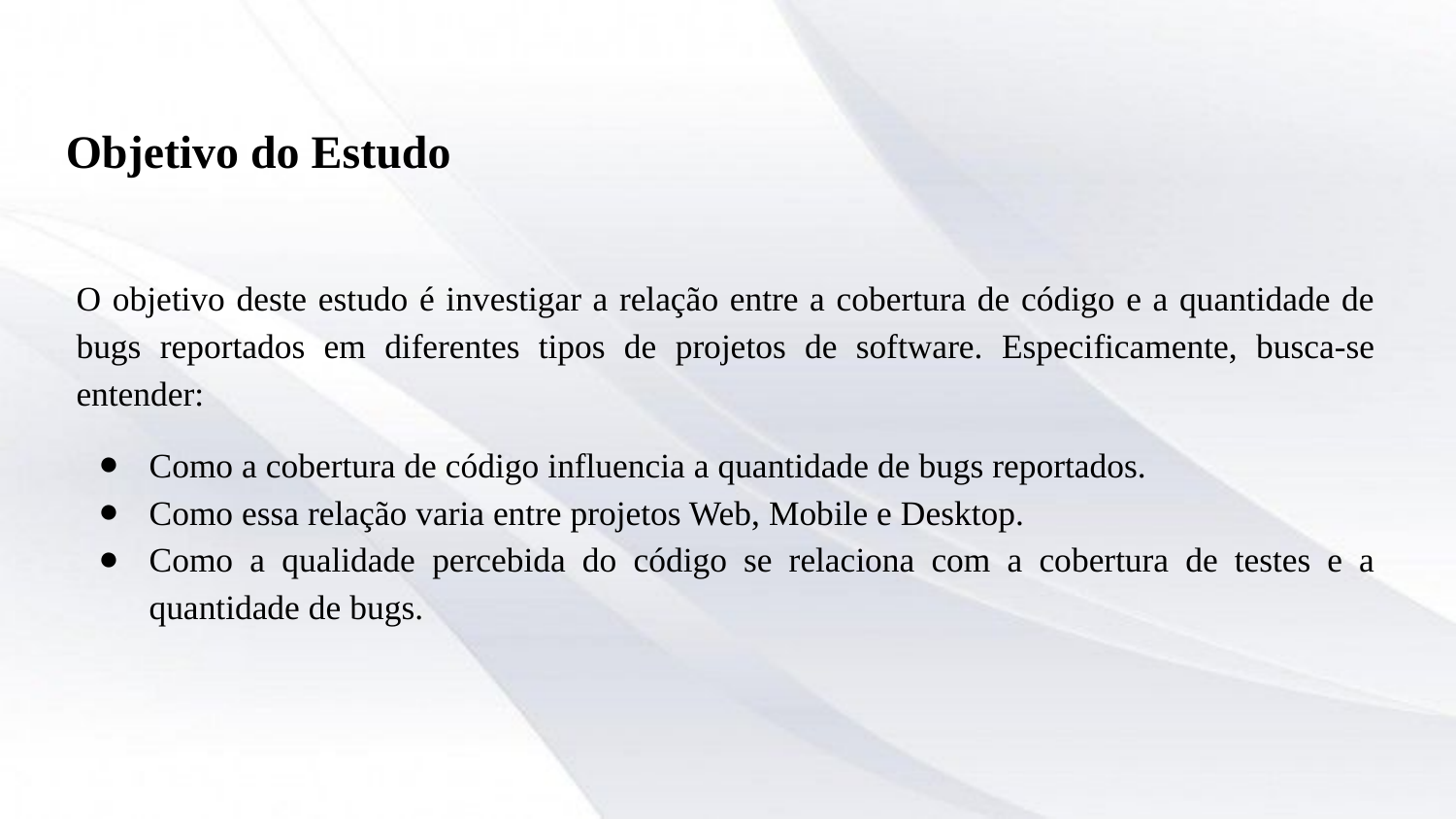

Objetivo do Estudo

O objetivo deste estudo é investigar a relação entre a cobertura de código e a quantidade de bugs reportados em diferentes tipos de projetos de software. Especificamente, busca-se entender:
Como a cobertura de código influencia a quantidade de bugs reportados.
Como essa relação varia entre projetos Web, Mobile e Desktop.
Como a qualidade percebida do código se relaciona com a cobertura de testes e a quantidade de bugs.